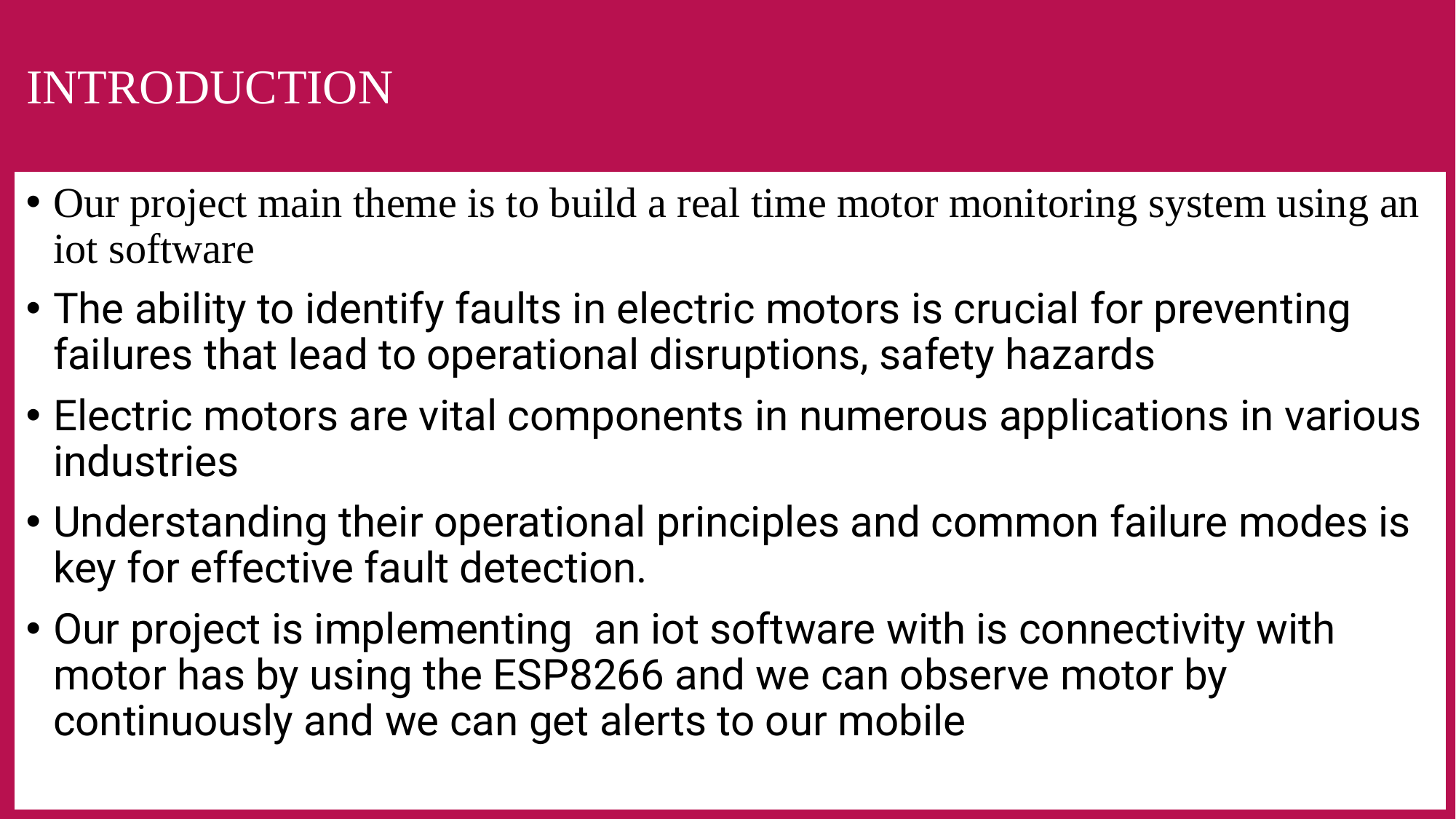

# INTRODUCTION
Our project main theme is to build a real time motor monitoring system using an iot software
The ability to identify faults in electric motors is crucial for preventing failures that lead to operational disruptions, safety hazards
Electric motors are vital components in numerous applications in various industries
Understanding their operational principles and common failure modes is key for effective fault detection.
Our project is implementing  an iot software with is connectivity with motor has by using the ESP8266 and we can observe motor by continuously and we can get alerts to our mobile